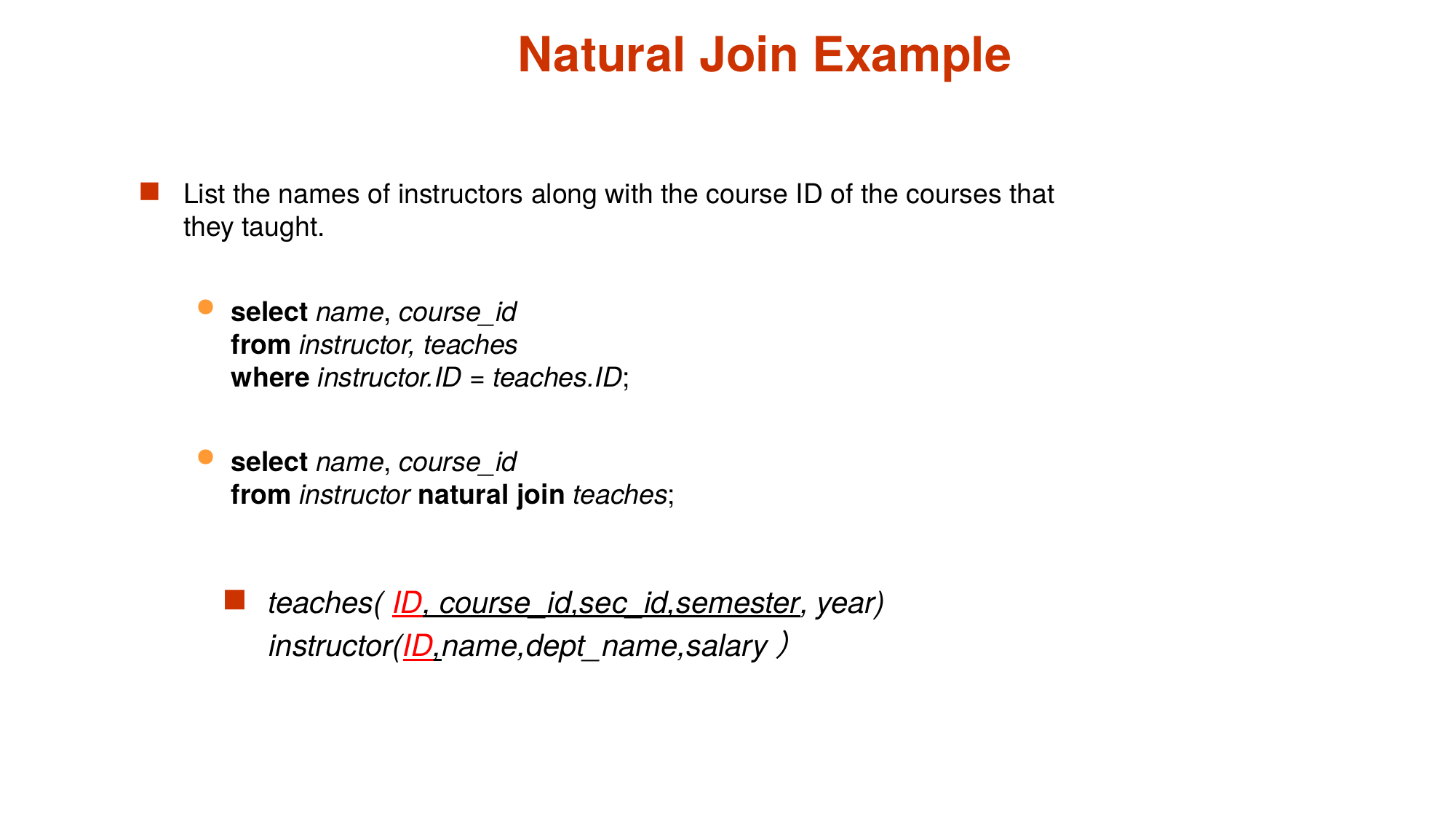

# Natural Join Example

List the names of instructors along with the course ID of the courses that they taught.

select name, course_id
from instructor, teaches
where instructor.ID = teaches.ID;

select name, course_id
from instructor natural join teaches;

teaches( ID, course_id,sec_id,semester, year)
     instructor(ID,name,dept_name,salary）